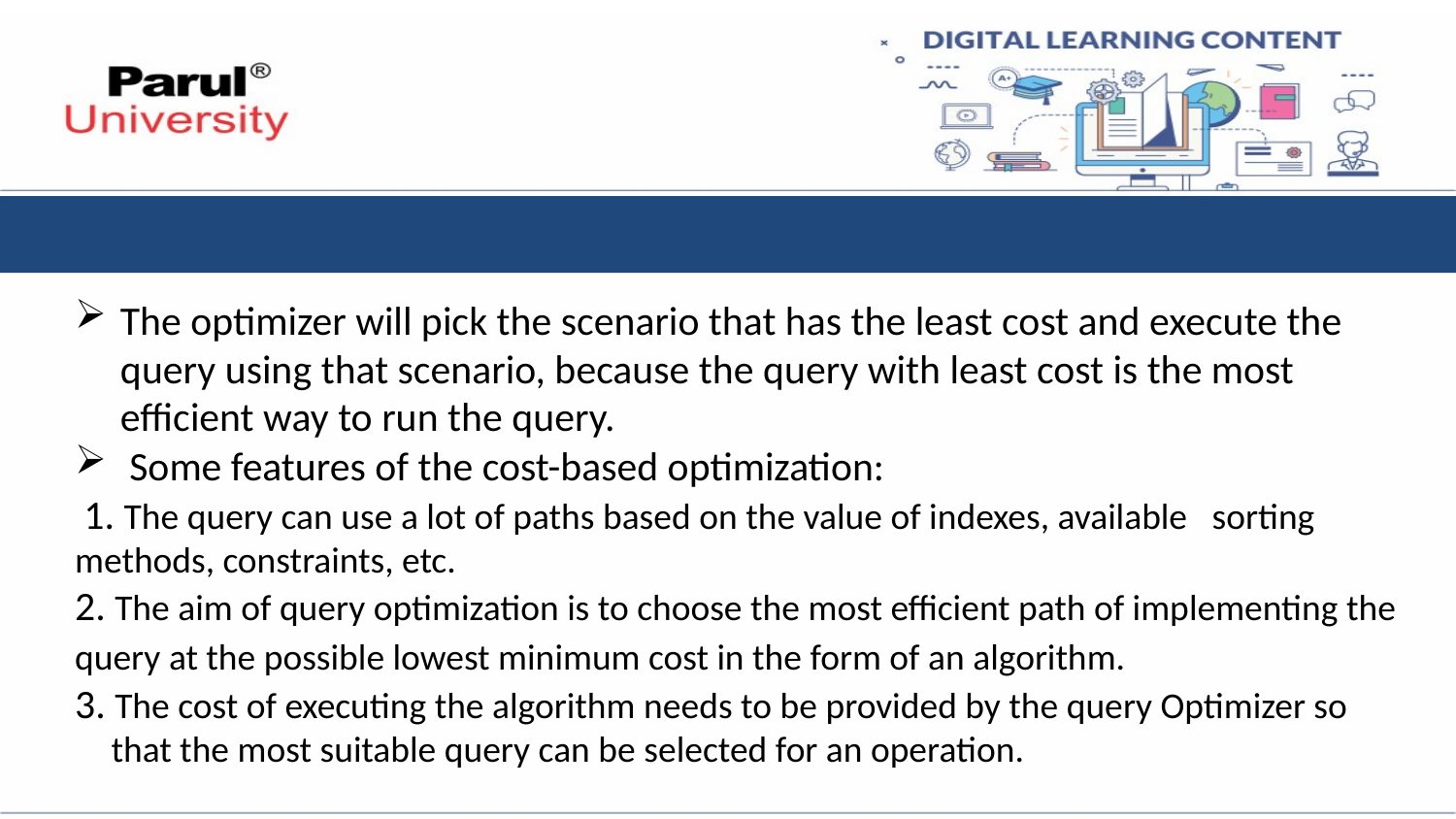

The optimizer will pick the scenario that has the least cost and execute the query using that scenario, because the query with least cost is the most efficient way to run the query.
 Some features of the cost-based optimization:
 1. The query can use a lot of paths based on the value of indexes, available   sorting methods, constraints, etc.
2. The aim of query optimization is to choose the most efficient path of implementing the query at the possible lowest minimum cost in the form of an algorithm.
3. The cost of executing the algorithm needs to be provided by the query Optimizer so that the most suitable query can be selected for an operation.